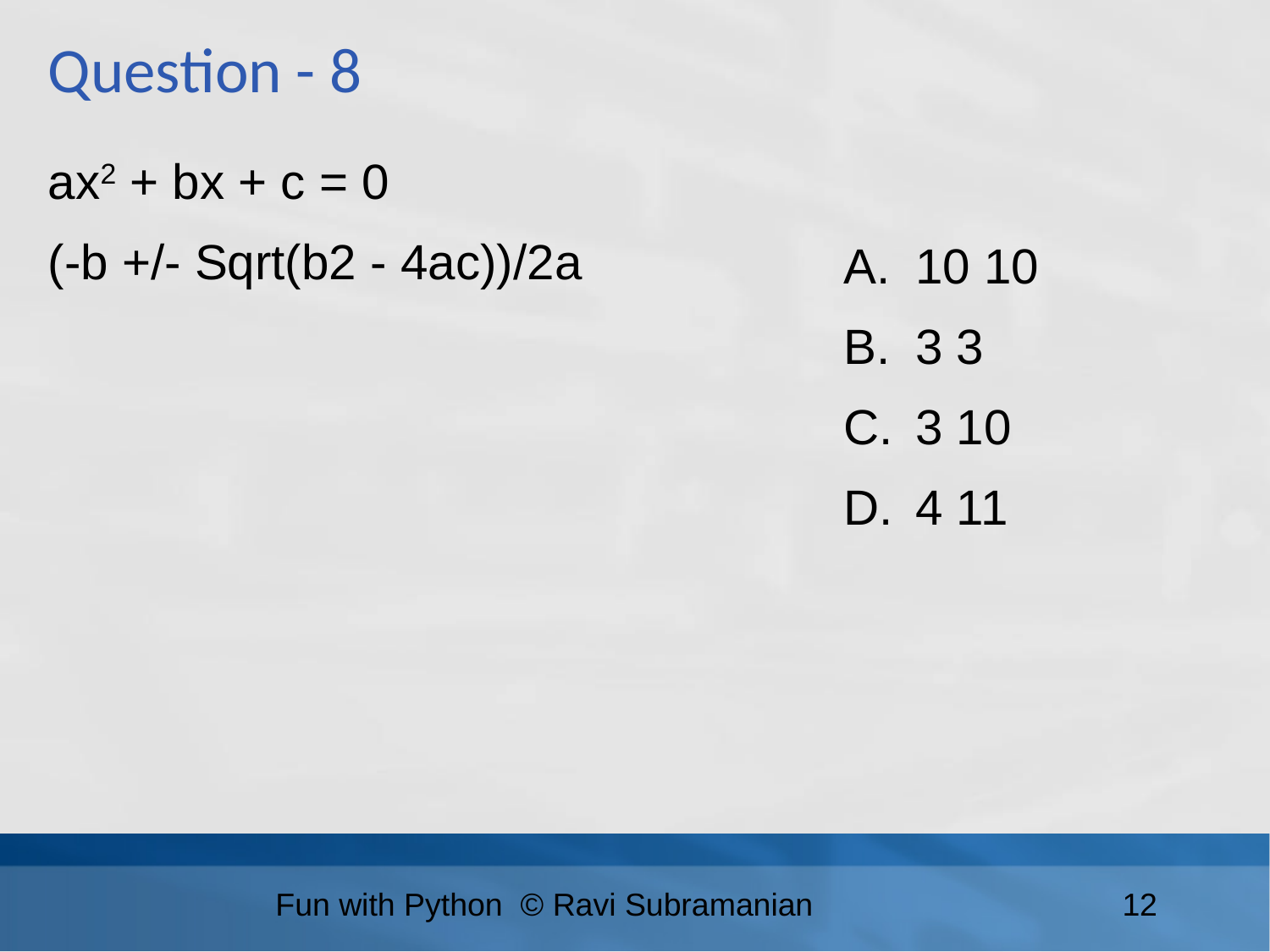

Question - 8
ax2 + bx + c = 0
(-b +/- Sqrt(b2 - 4ac))/2a
10 10
3 3
3 10
4 11